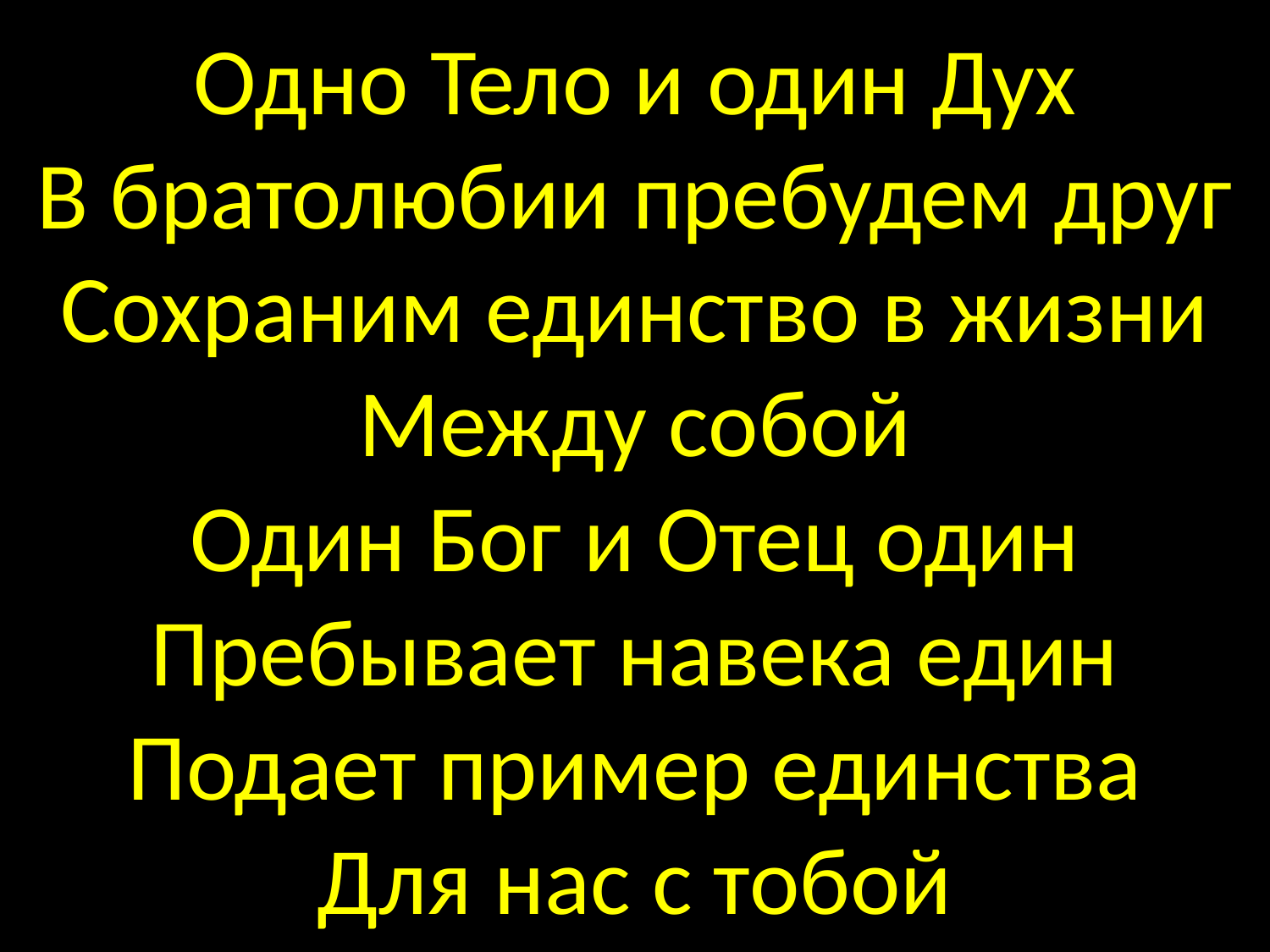

# Одно Тело и один Дух В братолюбии пребудем друг Сохраним единство в жизни Между собой Один Бог и Отец один Пребывает навека един Подает пример единства Для нас с тобой